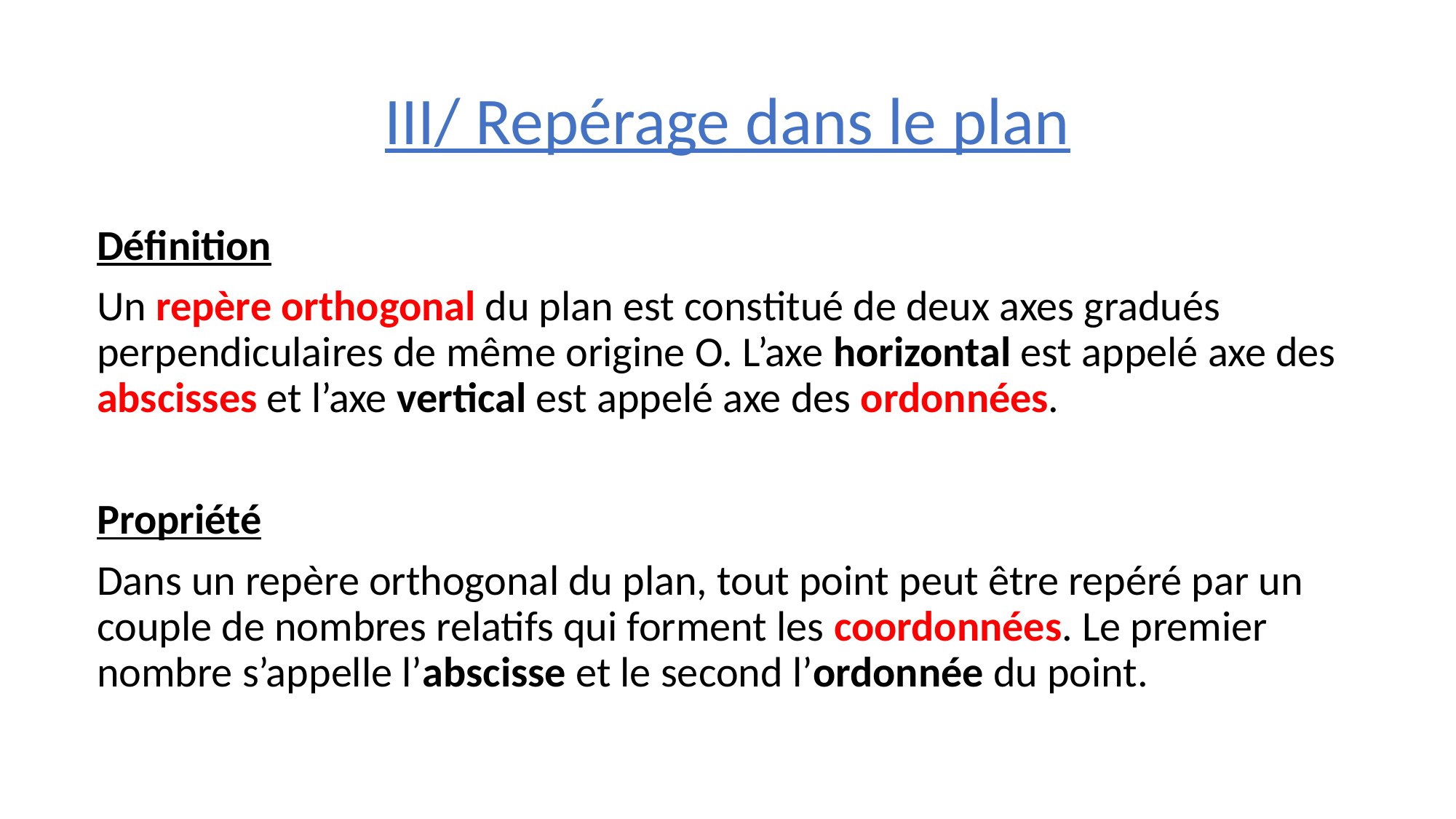

# III/ Repérage dans le plan
Définition
Un repère orthogonal du plan est constitué de deux axes gradués perpendiculaires de même origine O. L’axe horizontal est appelé axe des abscisses et l’axe vertical est appelé axe des ordonnées.

Propriété
Dans un repère orthogonal du plan, tout point peut être repéré par un couple de nombres relatifs qui forment les coordonnées. Le premier nombre s’appelle l’abscisse et le second l’ordonnée du point.